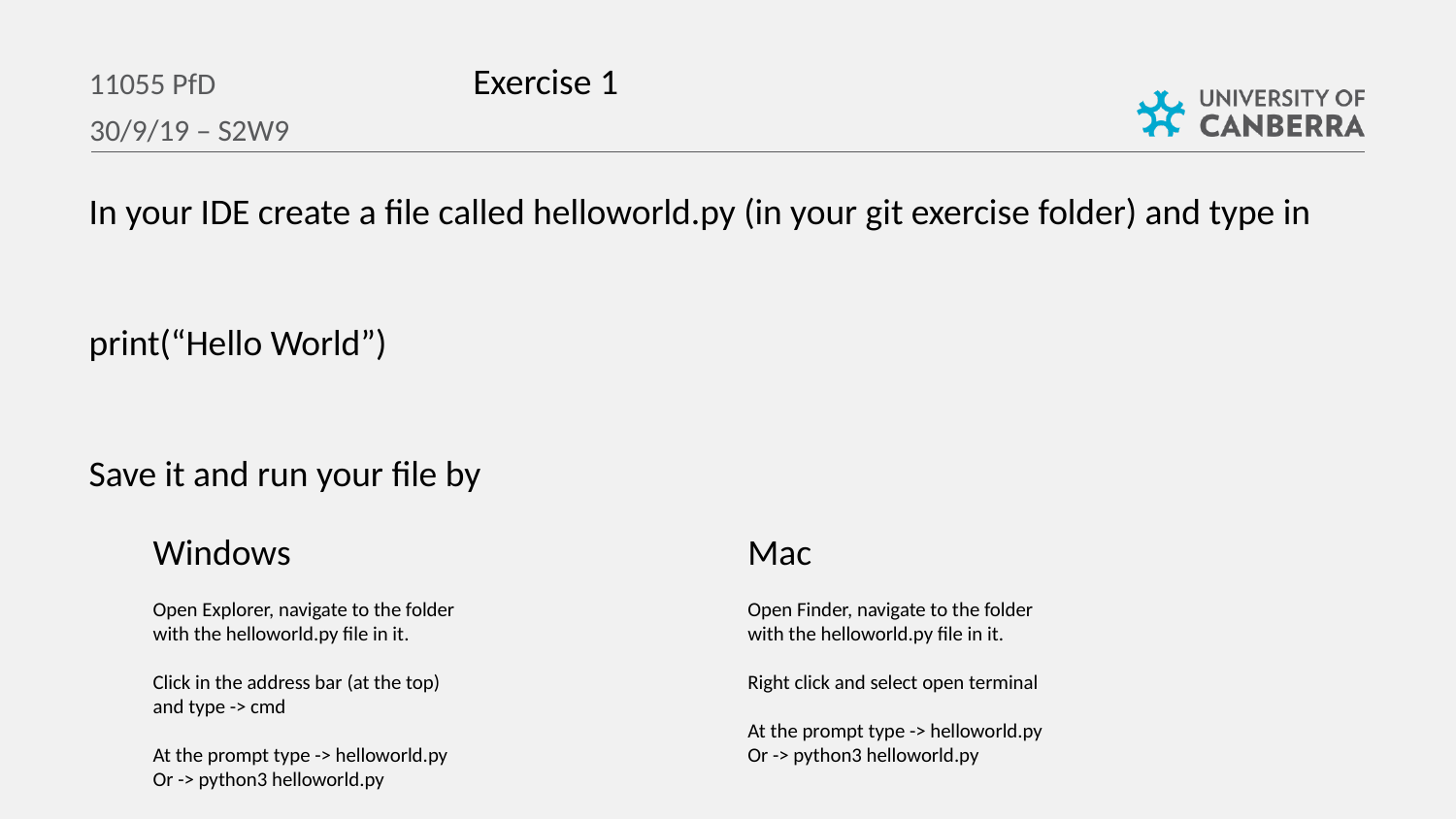

Exercise 1
11055 PfD
30/9/19 – S2W9
In your IDE create a file called helloworld.py (in your git exercise folder) and type in

print(“Hello World”)

Save it and run your file by

Windows

Open Explorer, navigate to the folder with the helloworld.py file in it.

Click in the address bar (at the top) and type -> cmd

At the prompt type -> helloworld.py
Or -> python3 helloworld.py
Mac

Open Finder, navigate to the folder with the helloworld.py file in it.

Right click and select open terminal

At the prompt type -> helloworld.py
Or -> python3 helloworld.py